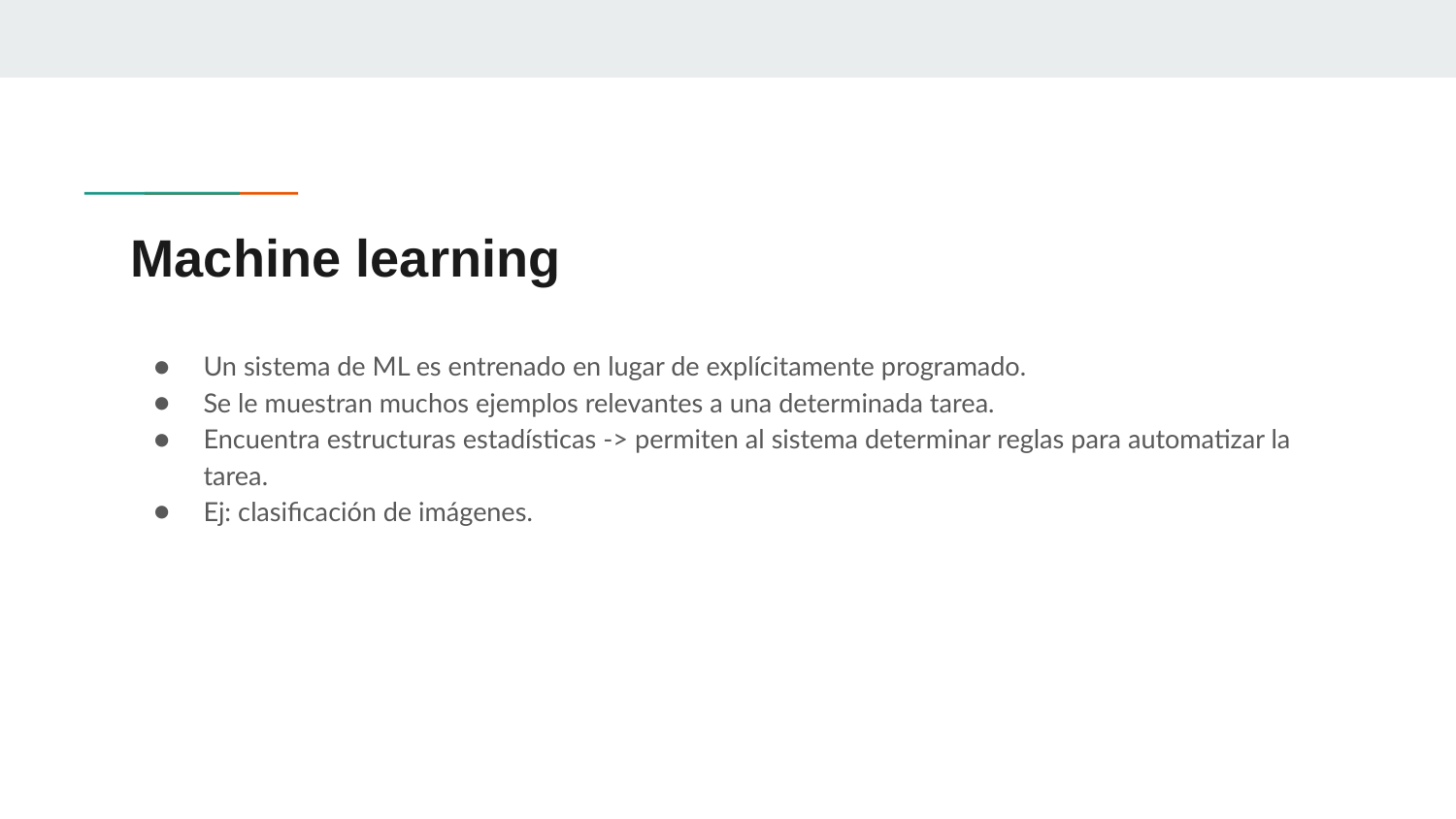

# Machine learning
Un sistema de ML es entrenado en lugar de explícitamente programado.
Se le muestran muchos ejemplos relevantes a una determinada tarea.
Encuentra estructuras estadísticas -> permiten al sistema determinar reglas para automatizar la tarea.
Ej: clasificación de imágenes.